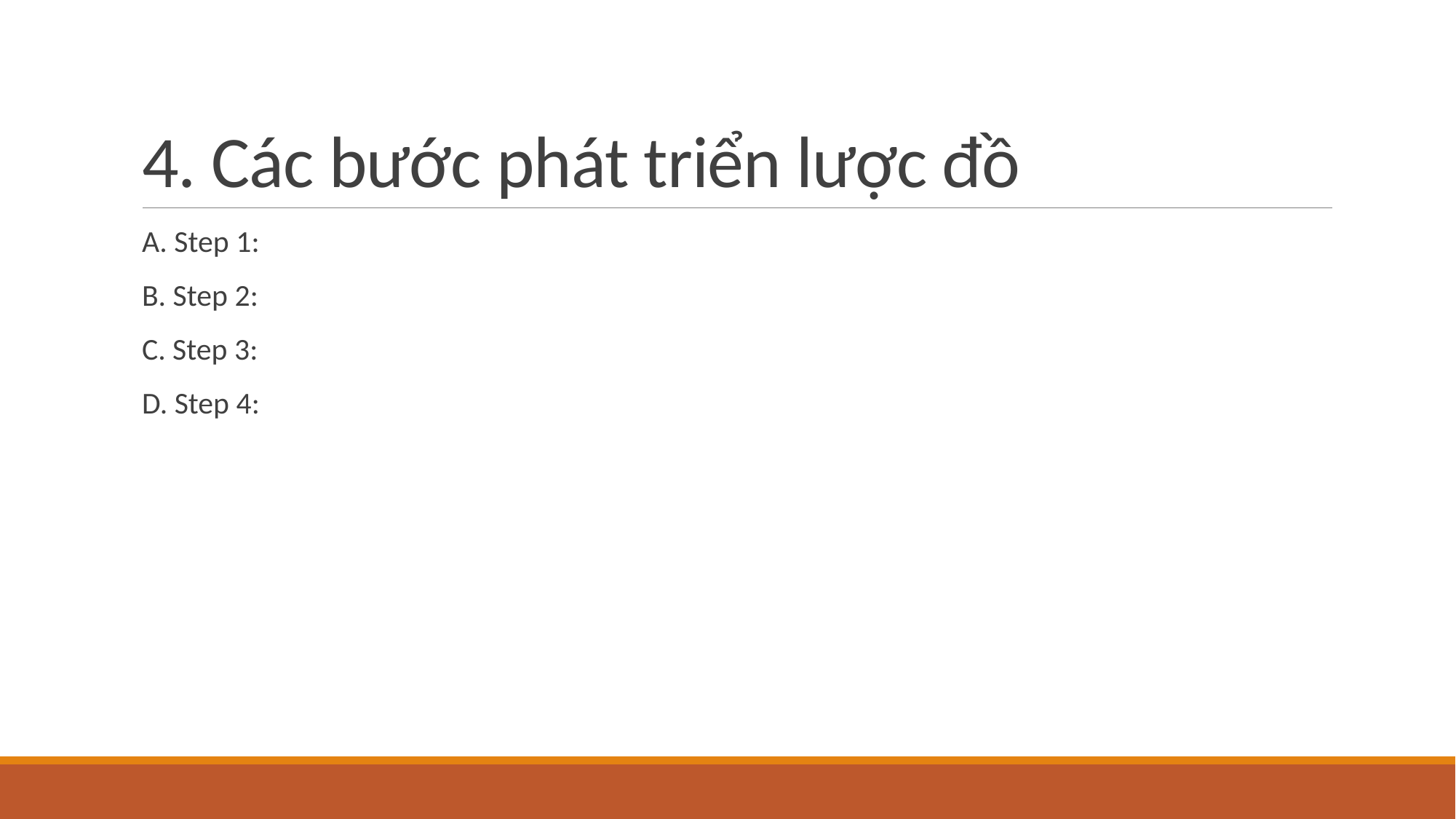

# 4. Các bước phát triển lược đồ
A. Step 1:
B. Step 2:
C. Step 3:
D. Step 4: